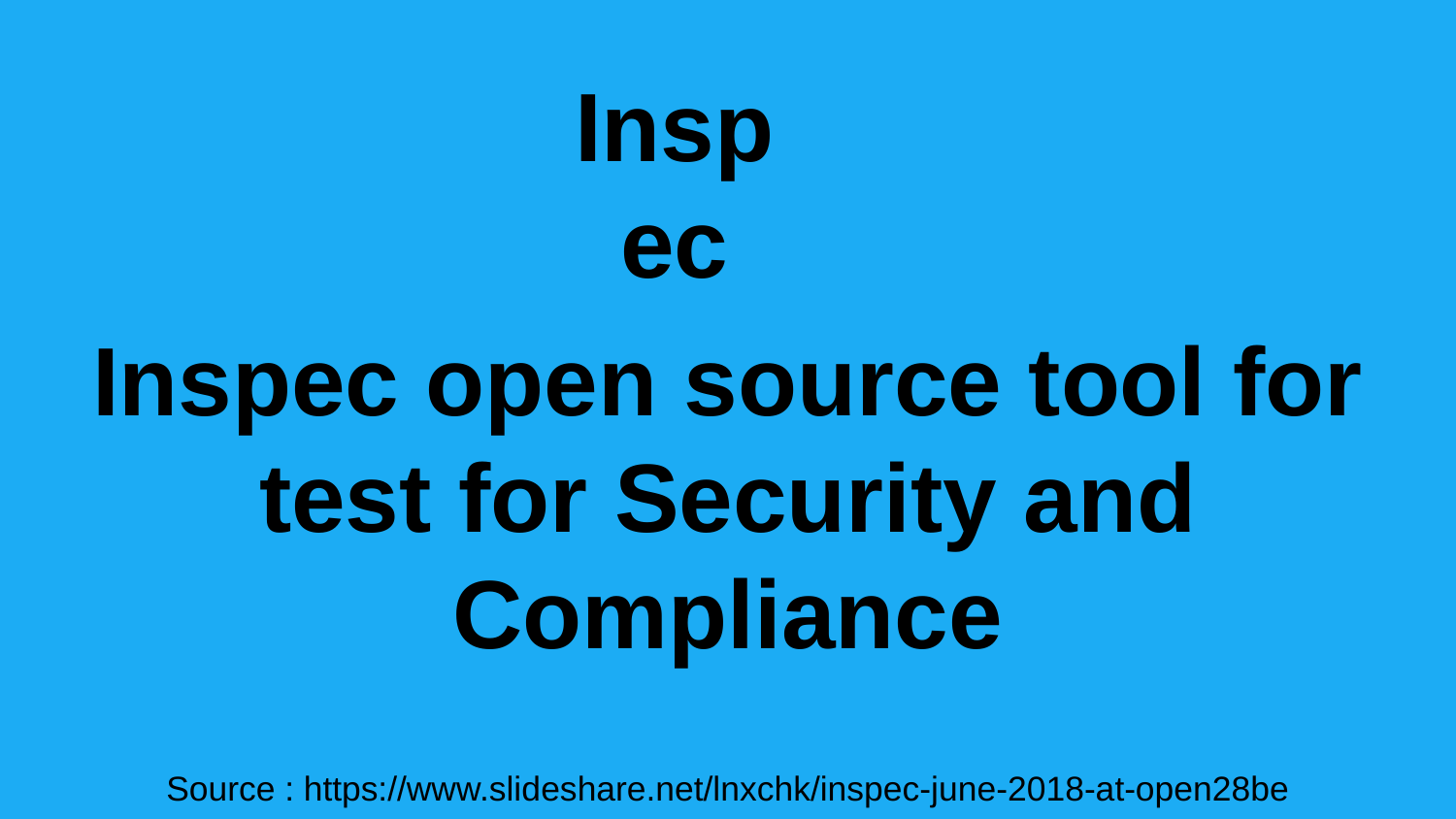

Inspec
Inspec open source tool for test for Security and Compliance
Source : https://www.slideshare.net/lnxchk/inspec-june-2018-at-open28be